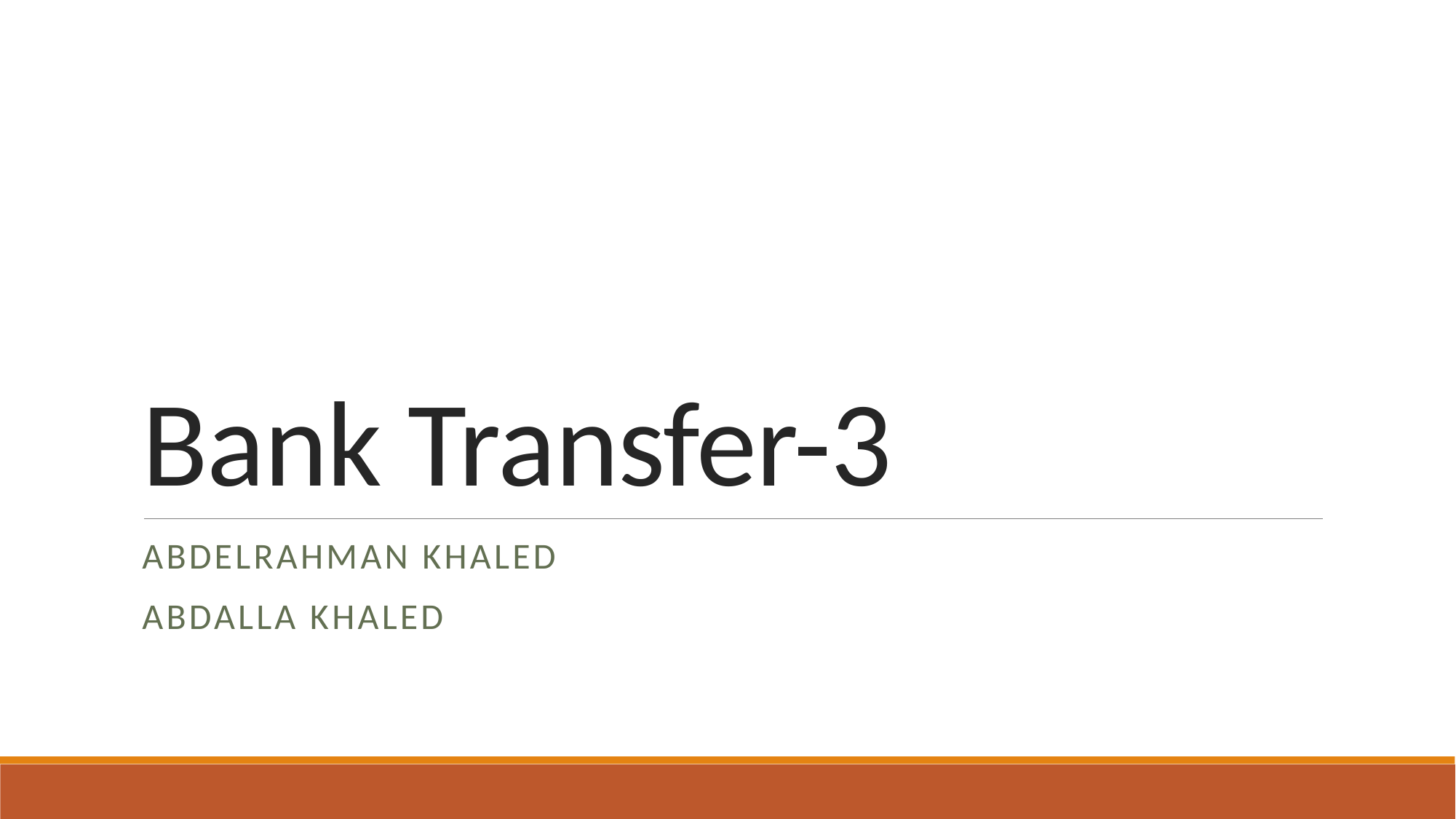

# Bank Transfer-3
Abdelrahman Khaled
Abdalla Khaled